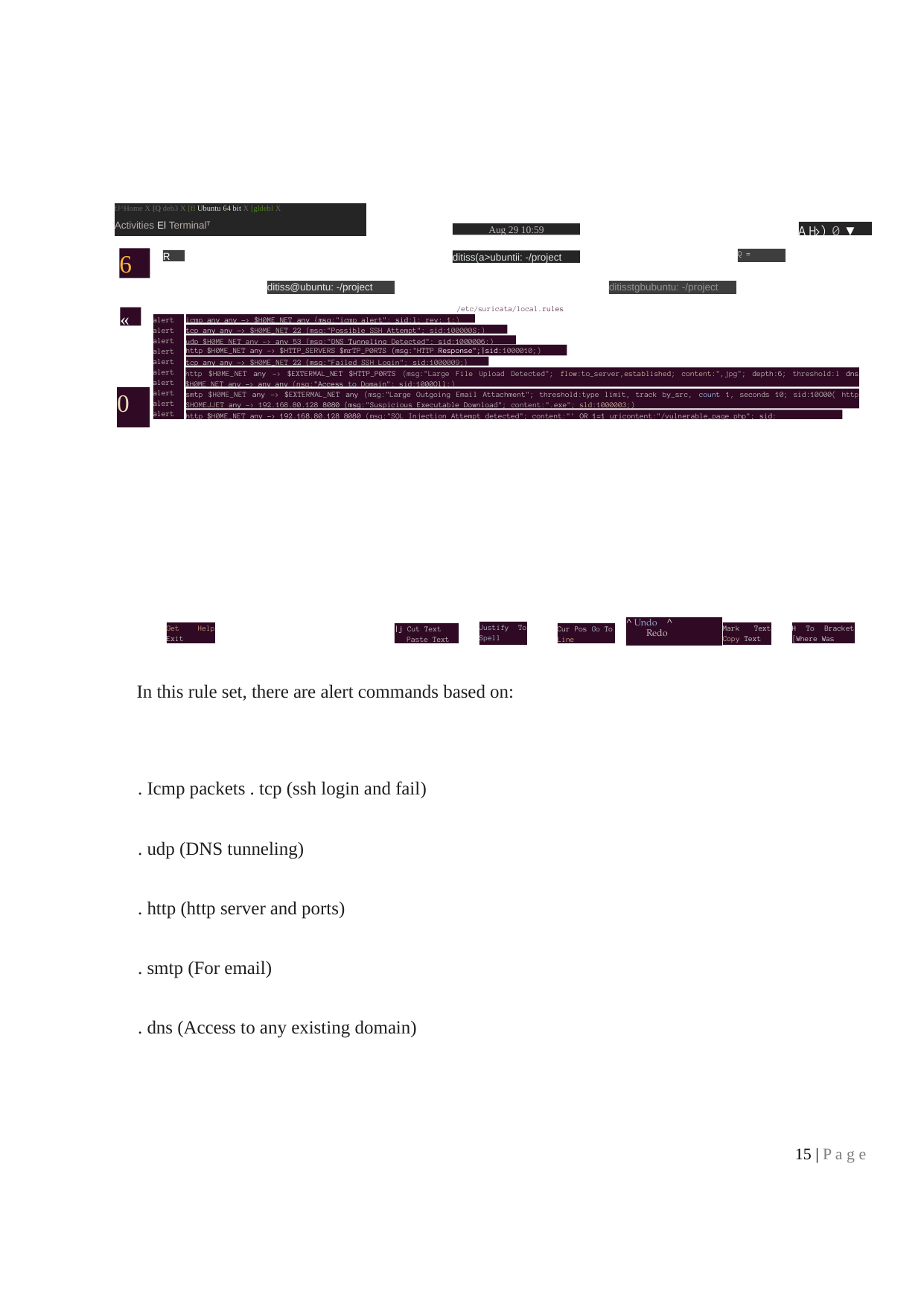

fJ^Home X [Q deb3 X [fl Ubuntu 64 bit X [gldebl X
Activities El TerminalT
A H>) 0 ▼
Aug 29 10:59
6
Q =
R
ditiss(a>ubuntii: -/project
ditiss@ubuntu: -/project
ditisstgbubuntu: -/project
/etc/suricata/local.rules
«
alert
alert
alert
alert
alert
alert
alert
alert
alert
alert
icmp any any -> $H0ME_NET any {msg:"icmp alert"; sid:l; rev: 1;)
tcp any any -> $H0ME_NET 22 (msg:"Possible SSH Attempt"; sid:100000S;)
udp $H0ME_NET any -> any 53 (msg:"DNS Tunneling Detected"; sid:1000006;)
http $H0ME_NET any -> $HTTP_SERVERS $mrTP_P0RTS (msg:"HTTP Response";|sid:1000010;)
tcp any any -> $H0ME_NET 22 (msg:"Failed SSH Login"; sid:1000009;}
http $H0ME_NET any -> $EXTERMAL_NET $HTTP_P0RTS (msg:"Large File Upload Detected"; flow:to_server,established; content:",jpg"; depth:6; threshold:l dns $H0ME_NET any -> any any (nsg:"Access to Domain"; sid:1000Oll;)
0
smtp $H0ME_NET any -> $EXTERMAL_NET any (msg:"Large Outgoing Email Attachment"; threshold:type limit, track by_src, count 1, seconds 10; sid:10O00( http SHOMEJJET any -> 192.168.80.128 8080 (msg:"Suspicious Executable Download"; content:".exe"; sld:1000003;)
http $H0ME_NET any -> 192.168.80.128 8080 (msg:"SQL Injection Attempt detected"; content:"' OR 1=1 uricontent:"/vulnerable_page.php"; sid:
^ Undo    ^
Redo
Justify To Spell
Get Help Exit
Mark Text Copy Text
H To Bracket [Where Was
|j Cut Text Paste Text
Cur Pos Go To Line
In this rule set, there are alert commands based on:
. Icmp packets . tcp (ssh login and fail)
. udp (DNS tunneling)
. http (http server and ports)
. smtp (For email)
. dns (Access to any existing domain)
15 | P a g e